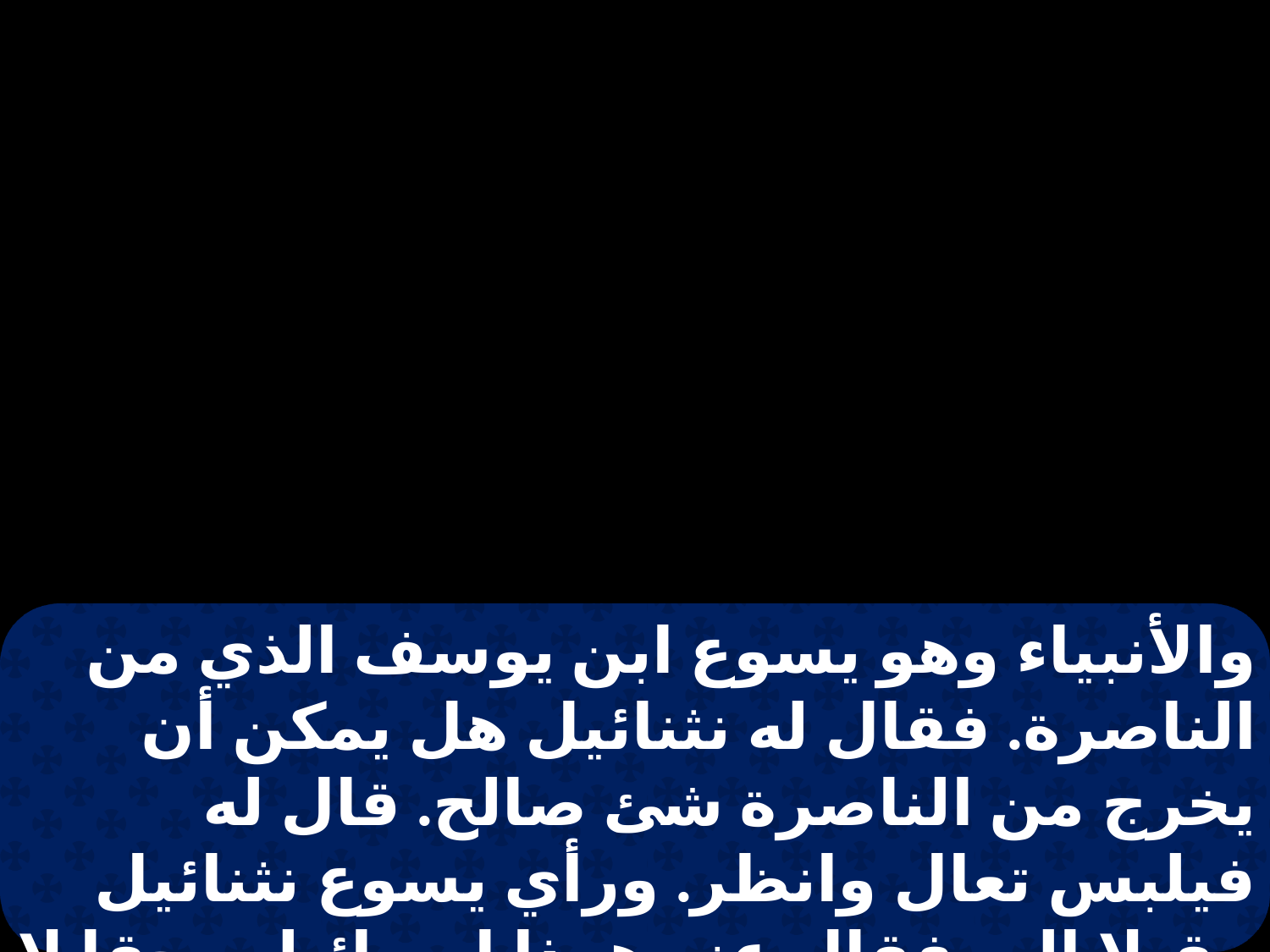

والأنبياء وهو يسوع ابن يوسف الذي من الناصرة. فقال له نثنائيل هل يمكن أن يخرج من الناصرة شئ صالح. قال له فيلبس تعال وانظر. ورأي يسوع نثنائيل مقبلا إليه فقال عنه هوذا إسرائيلي حقا لا